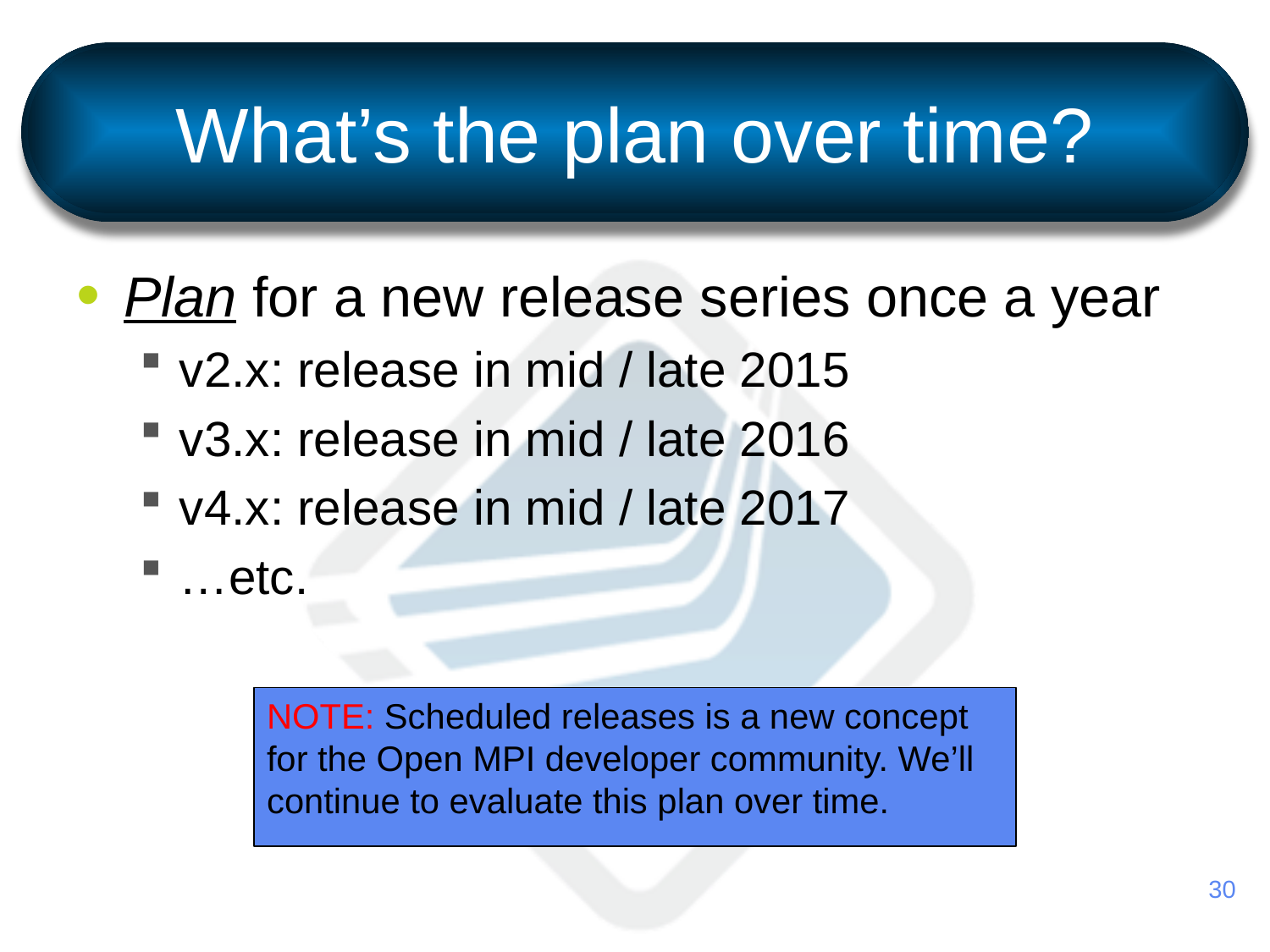

# What’s the plan over time?
Plan for a new release series once a year
v2.x: release in mid / late 2015
v3.x: release in mid / late 2016
v4.x: release in mid / late 2017
…etc.
NOTE: Scheduled releases is a new concept for the Open MPI developer community. We’ll continue to evaluate this plan over time.
30